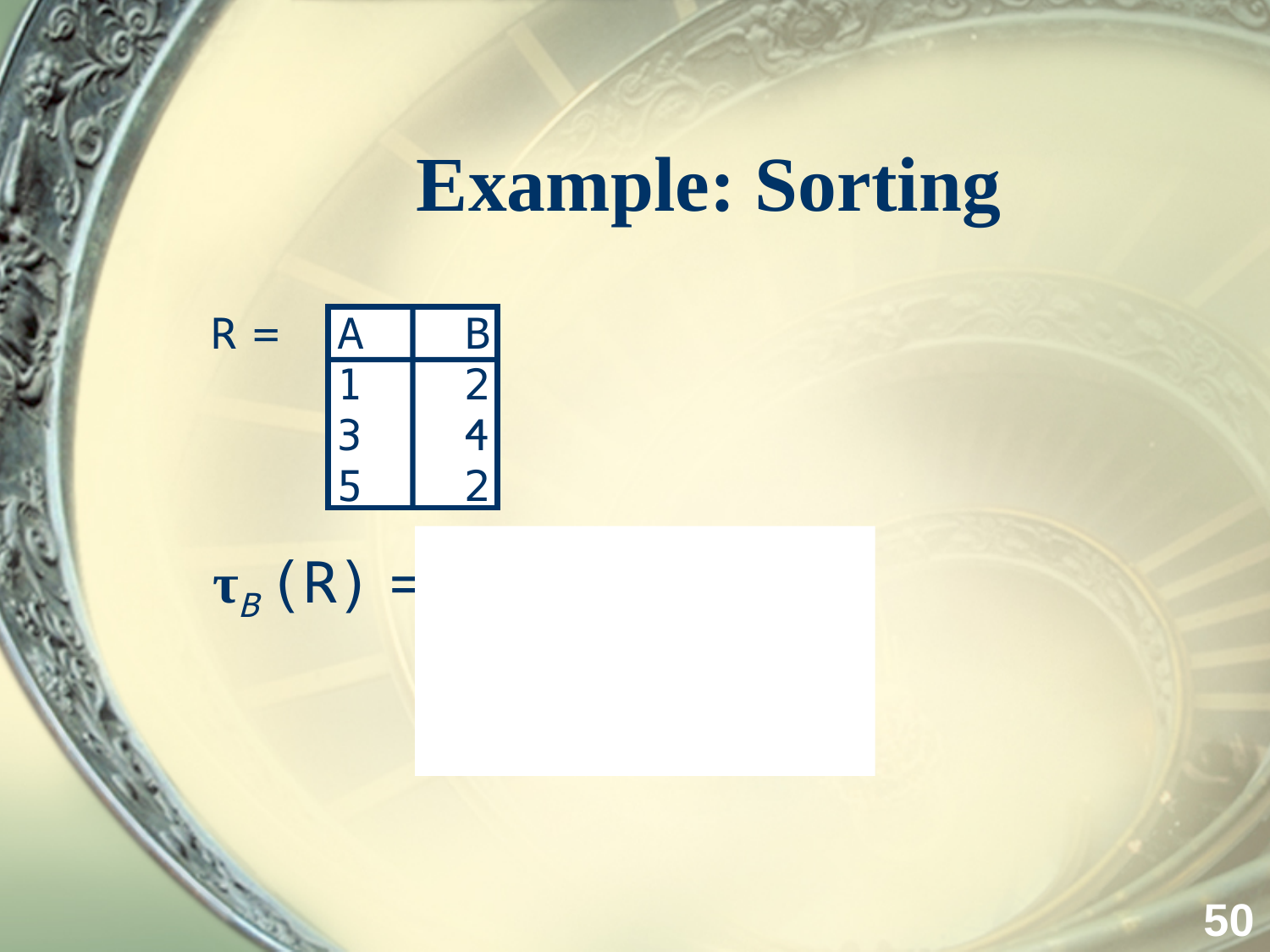

# Example: Sorting
R =	A	B
	1	2
	3	4
	5	2

τB (R) =	[(5,2), (1,2), (3,4)]
                 =[(1,2), (5,2), (3,4)]
50